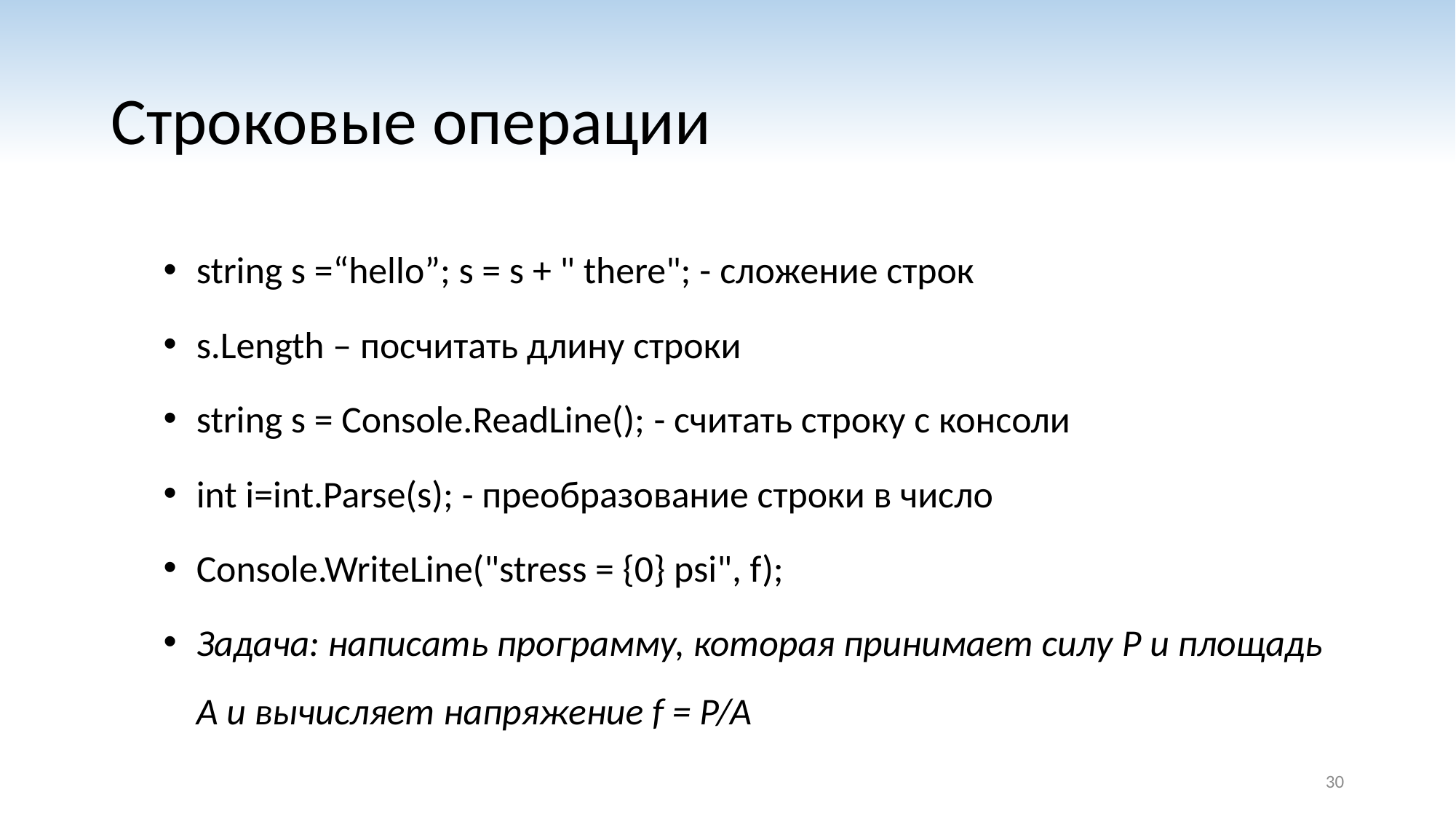

# Строковые операции
string s =“hello”; s = s + " there"; - сложение строк
s.Length – посчитать длину строки
string s = Console.ReadLine(); - считать строку с консоли
int i=int.Parse(s); - преобразование строки в число
Console.WriteLine("stress = {0} psi", f);
Задача: написать программу, которая принимает силу P и площадь A и вычисляет напряжение f = P/A

30